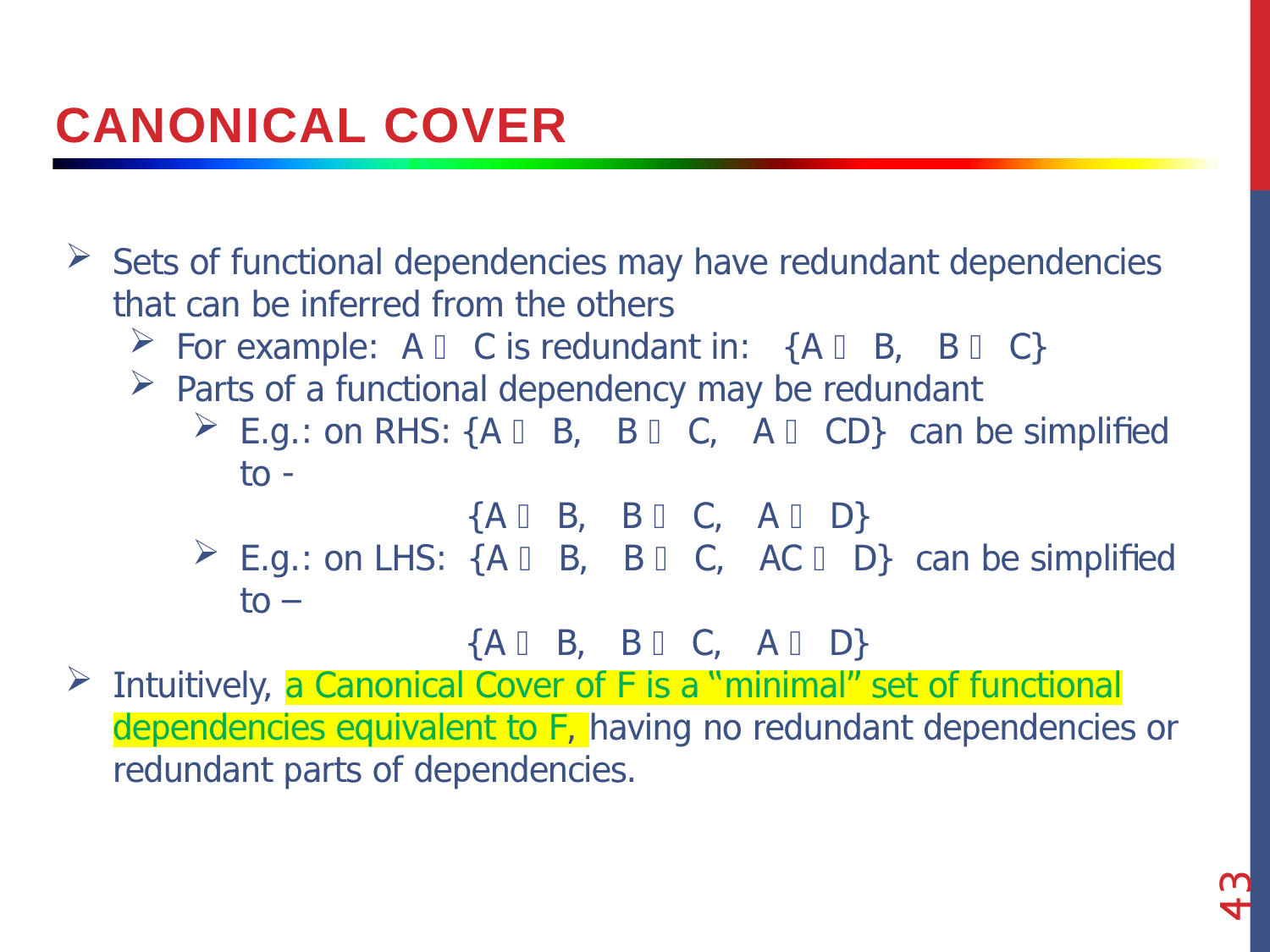

canonical cover
Sets of functional dependencies may have redundant dependencies that can be inferred from the others
For example:  A → C is redundant in:   {A → B,   B → C}
Parts of a functional dependency may be redundant
E.g.: on RHS: {A → B,   B → C,   A → CD}  can be simplified to -
		  {A → B,   B → C,   A → D}
E.g.: on LHS:  {A → B,   B → C,   AC → D}  can be simplified to –
                         {A → B,   B → C,   A → D}
Intuitively, a Canonical Cover of F is a “minimal” set of functional dependencies equivalent to F, having no redundant dependencies or redundant parts of dependencies.
43